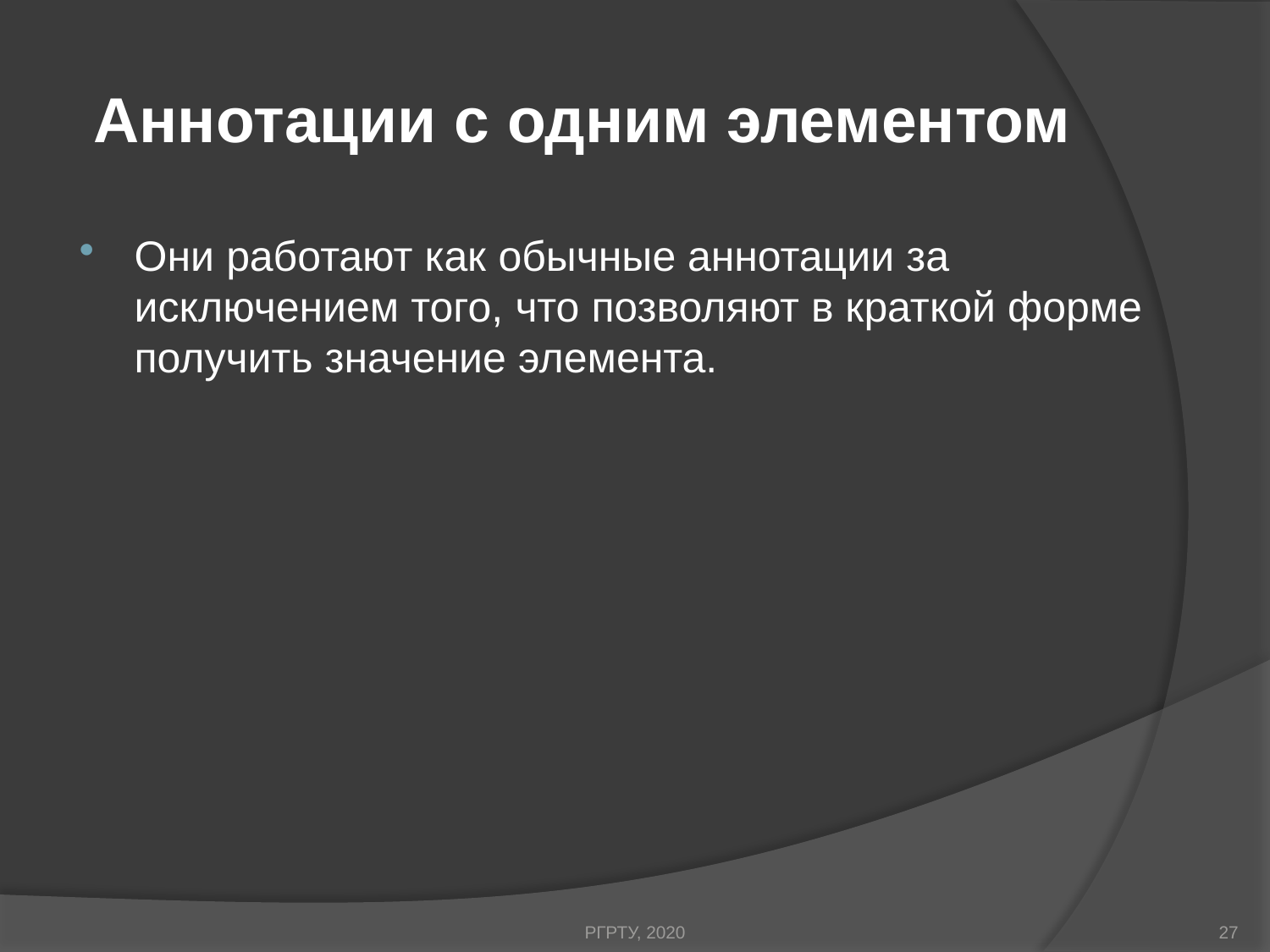

# Аннотации с одним элементом
Они работают как обычные аннотации за исключением того, что позволяют в краткой форме получить значение элемента.
РГРТУ, 2020
27